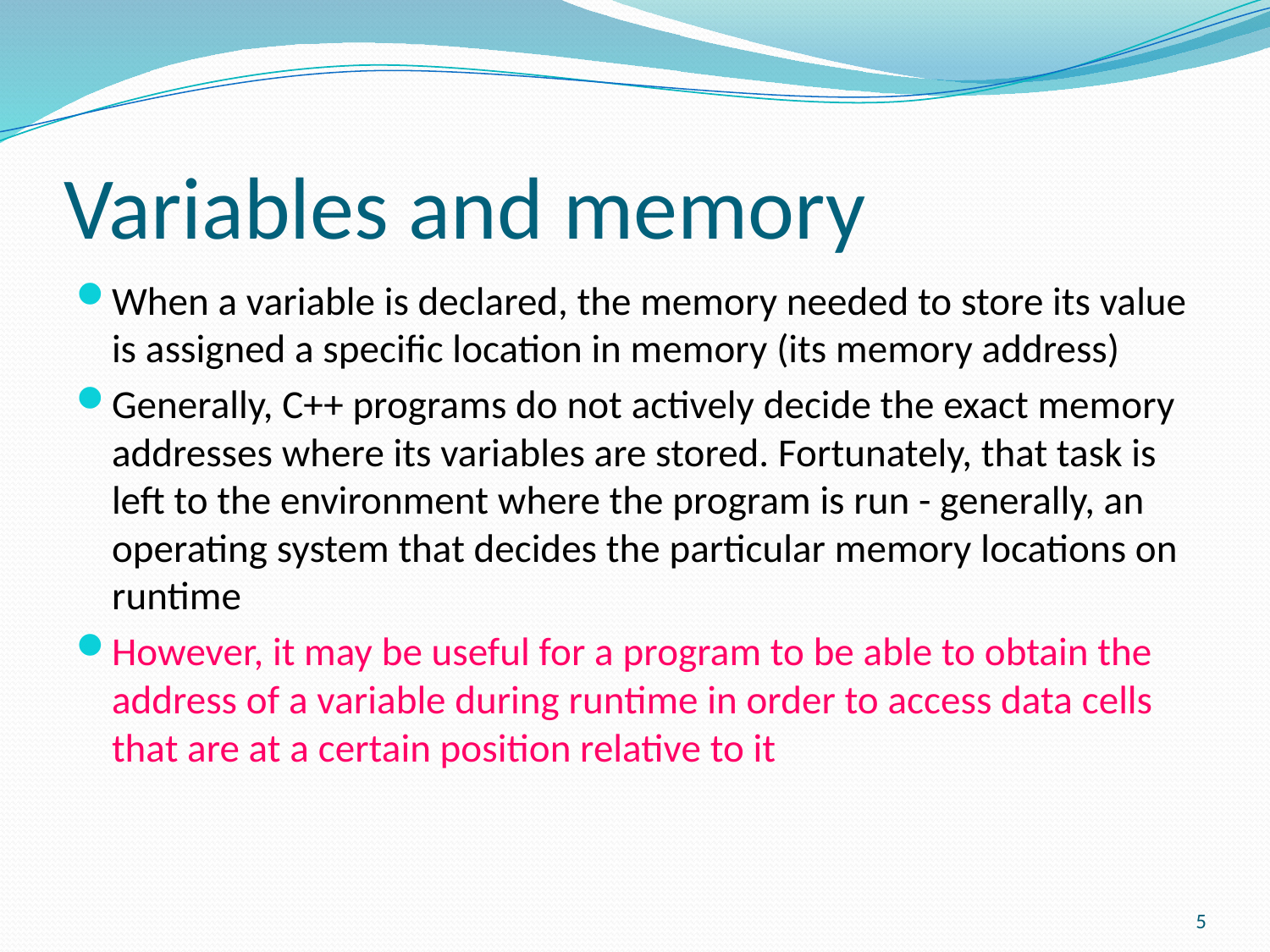

# Variables and memory
When a variable is declared, the memory needed to store its value is assigned a specific location in memory (its memory address)
Generally, C++ programs do not actively decide the exact memory addresses where its variables are stored. Fortunately, that task is left to the environment where the program is run - generally, an operating system that decides the particular memory locations on runtime
However, it may be useful for a program to be able to obtain the address of a variable during runtime in order to access data cells that are at a certain position relative to it
5